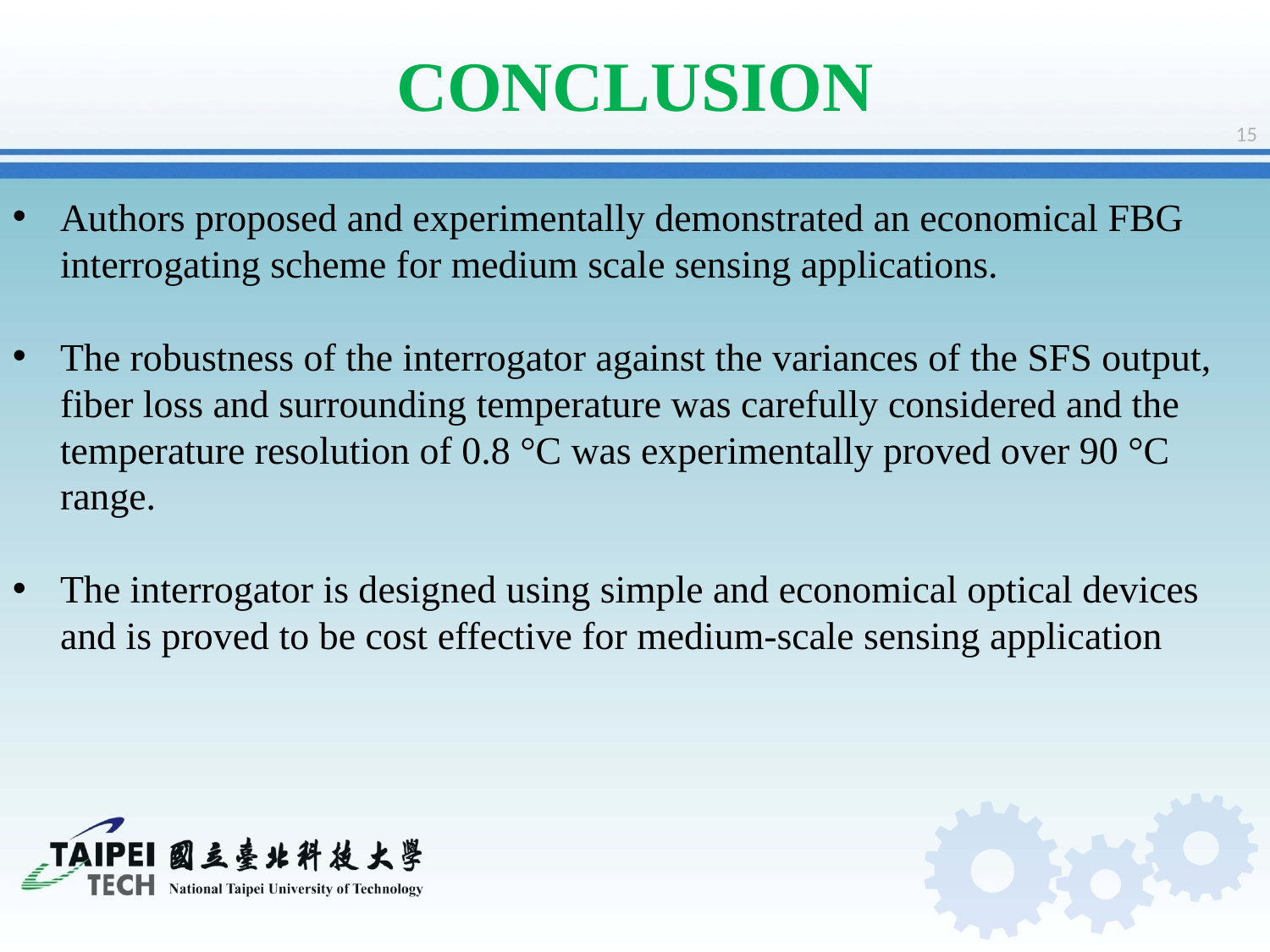

# CONCLUSION
15
Authors proposed and experimentally demonstrated an economical FBG interrogating scheme for medium scale sensing applications.

The robustness of the interrogator against the variances of the SFS output, fiber loss and surrounding temperature was carefully considered and the temperature resolution of 0.8 °C was experimentally proved over 90 °C range.

The interrogator is designed using simple and economical optical devices and is proved to be cost effective for medium-scale sensing application